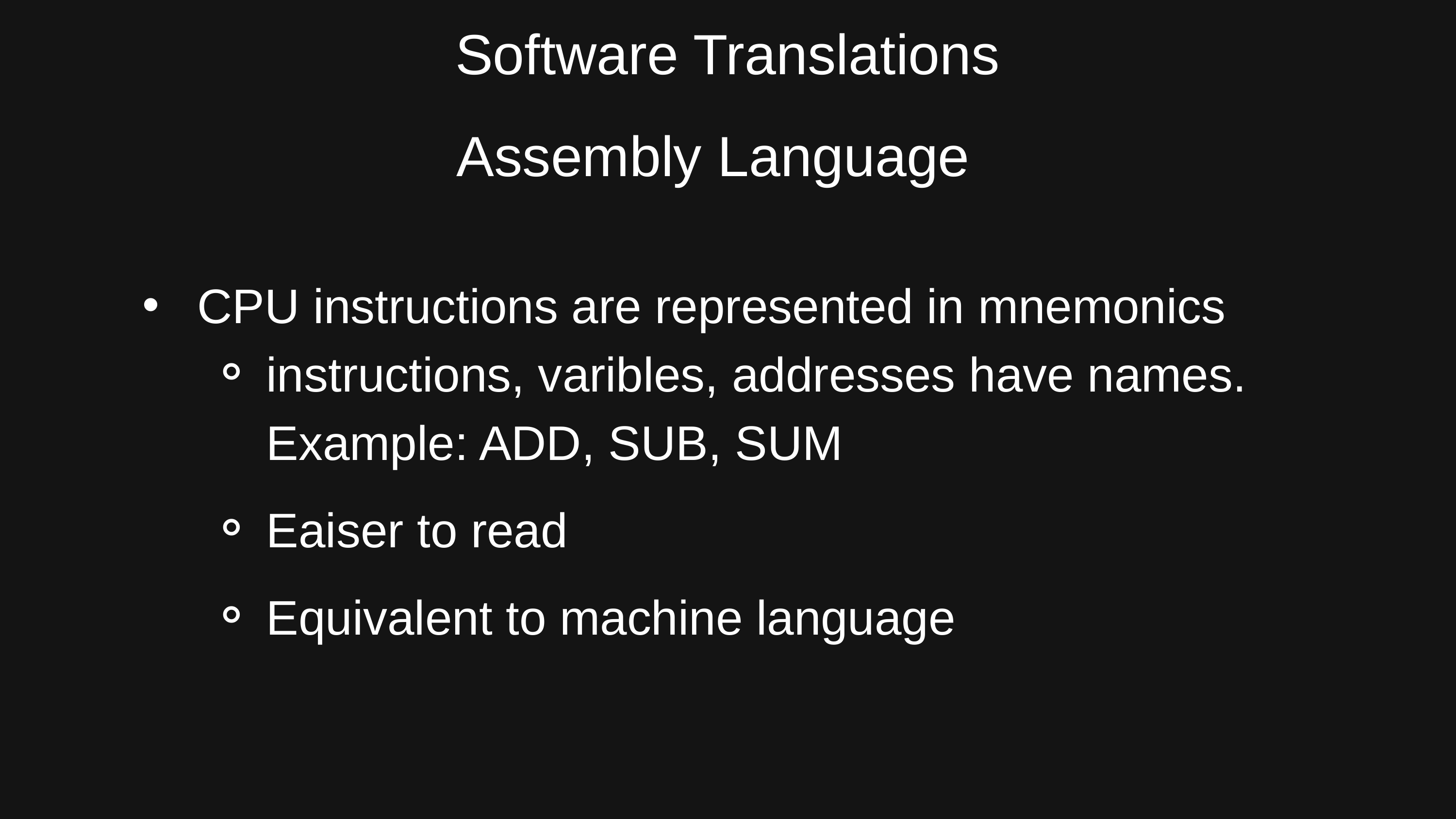

Software Translations
Assembly Language

 CPU instructions are represented in mnemonics
instructions, varibles, addresses have names. Example: ADD, SUB, SUM
Eaiser to read
Equivalent to machine language